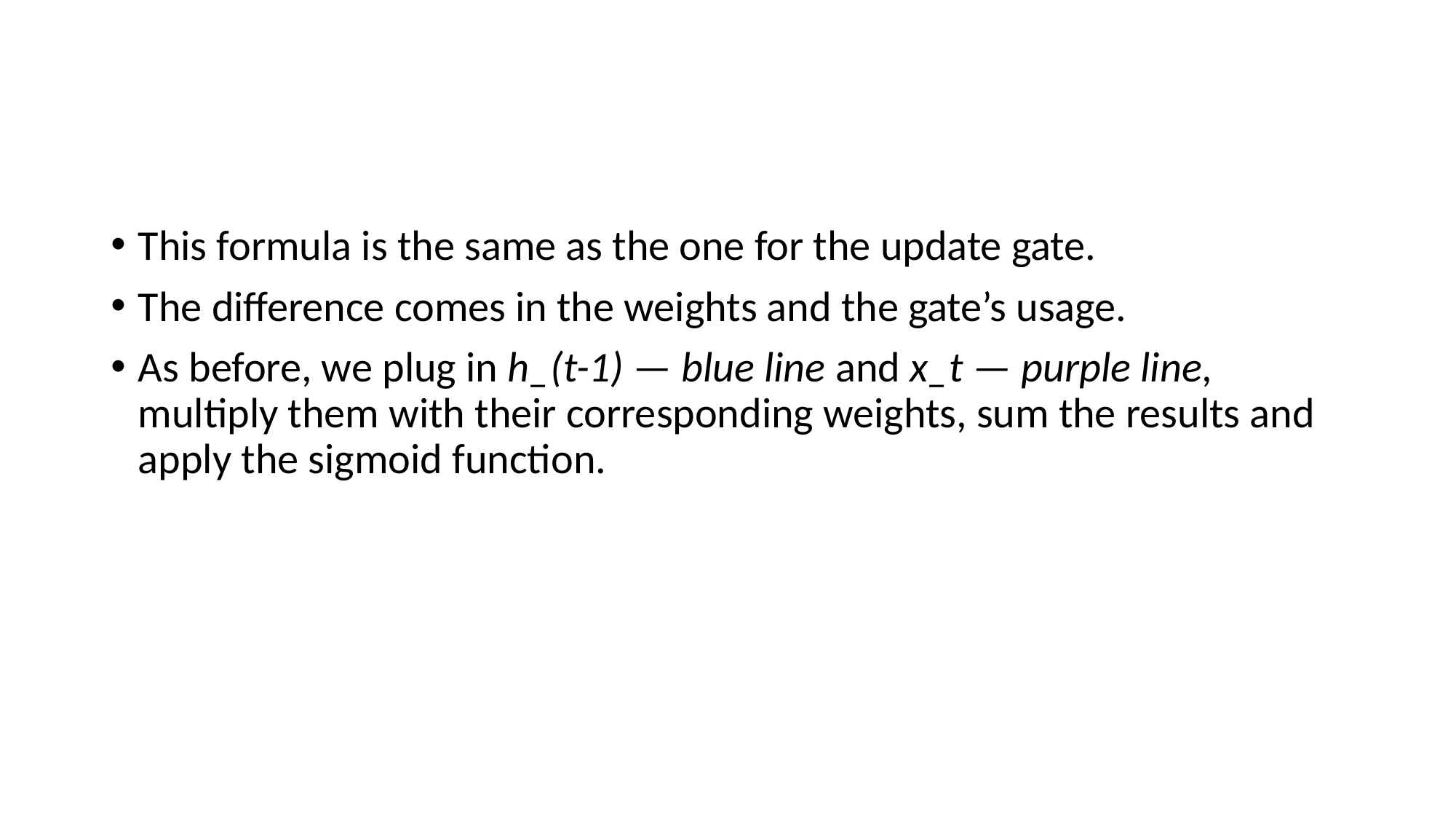

#
This formula is the same as the one for the update gate.
The difference comes in the weights and the gate’s usage.
As before, we plug in h_(t-1) — blue line and x_t — purple line, multiply them with their corresponding weights, sum the results and apply the sigmoid function.